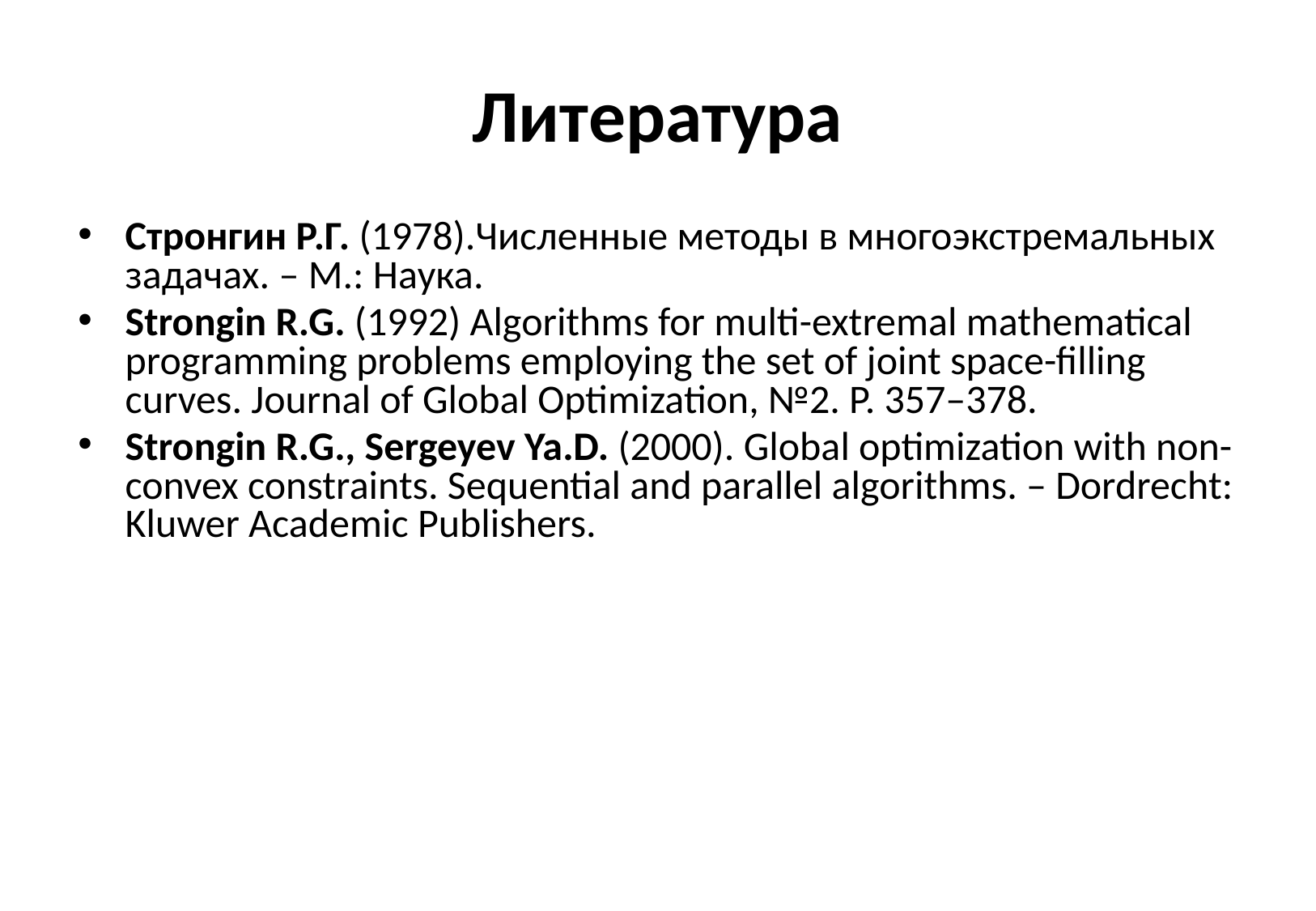

# Литература
Стронгин Р.Г. (1978).Численные методы в многоэкстремальных задачах. – М.: Наука.
Strongin R.G. (1992) Algorithms for multi-extremal mathematical programming problems employing the set of joint space-filling curves. Journal of Global Optimization, №2. P. 357–378.
Strongin R.G., Sergeyev Ya.D. (2000). Global optimization with non-convex constraints. Sequential and parallel algorithms. – Dordrecht: Kluwer Academic Publishers.